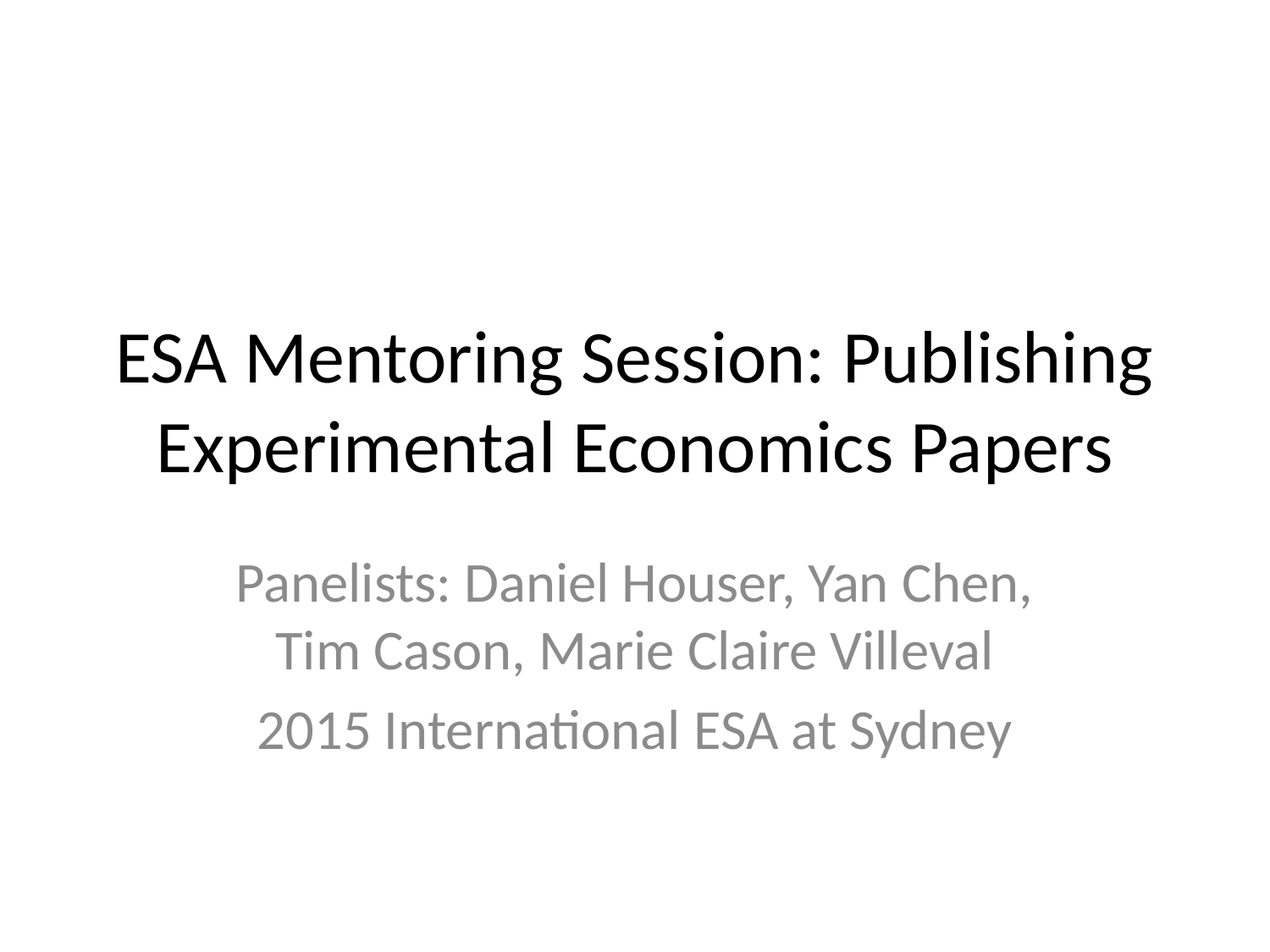

# ESA Mentoring Session: Publishing Experimental Economics Papers
Panelists: Daniel Houser, Yan Chen, Tim Cason, Marie Claire Villeval
2015 International ESA at Sydney